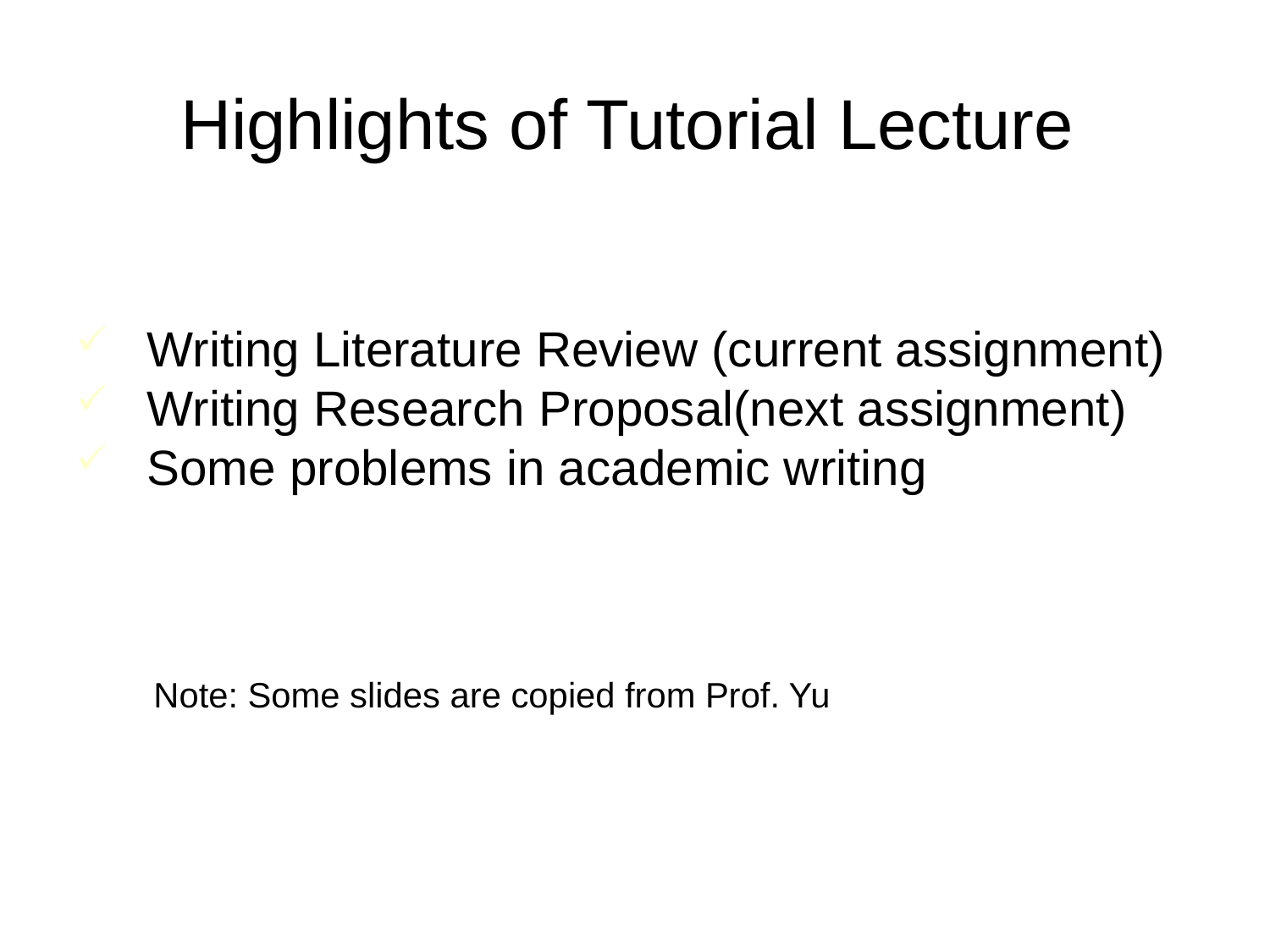

Highlights of Tutorial Lecture
Writing Literature Review (current assignment)
Writing Research Proposal(next assignment)
Some problems in academic writing

        Note: Some slides are copied from Prof. Yu